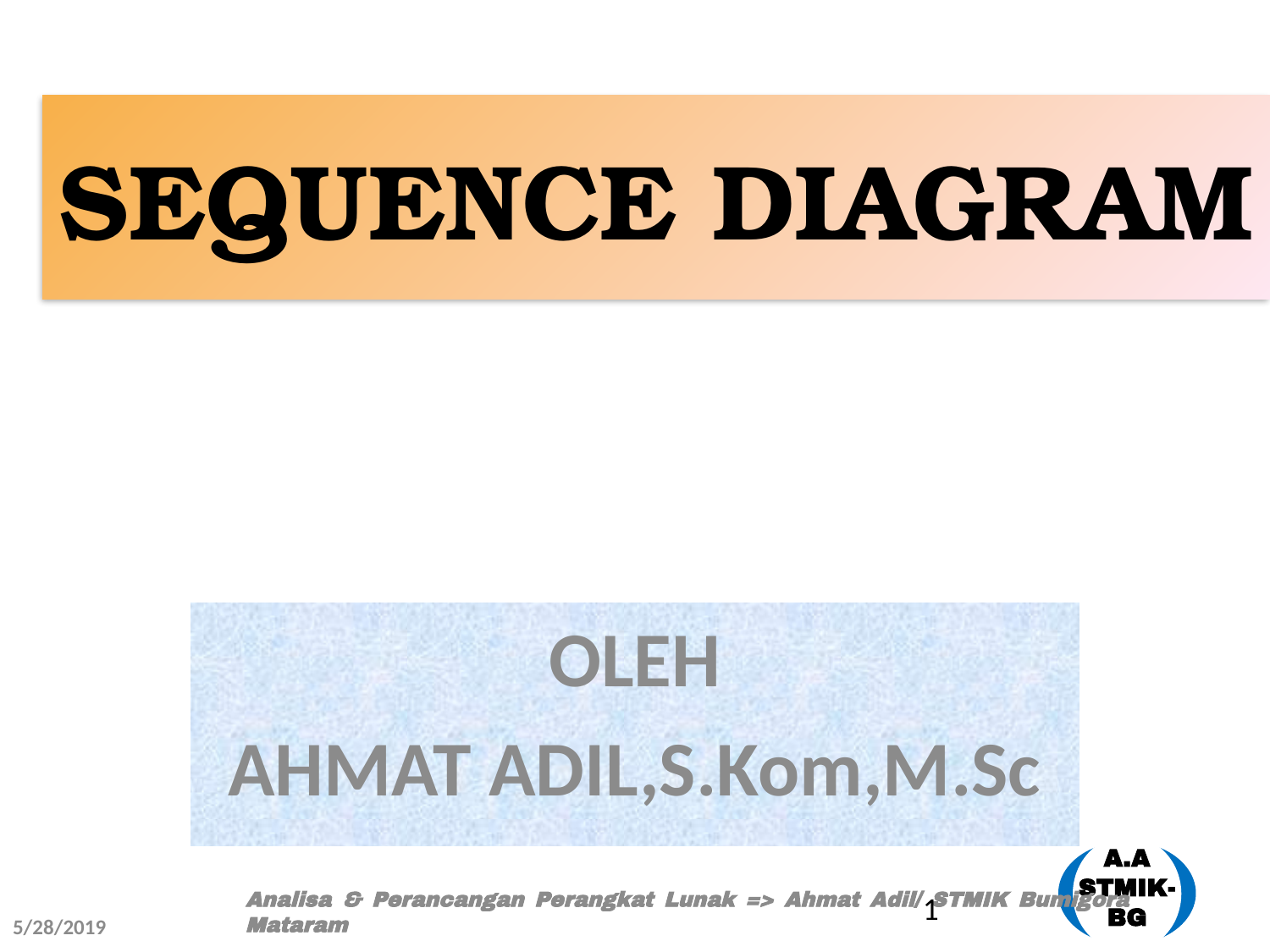

# SEQUENCE DIAGRAM
OLEH
AHMAT ADIL,S.Kom,M.Sc
1
Analisa & Perancangan Perangkat Lunak => Ahmat Adil/ STMIK Bumigora Mataram
5/28/2019